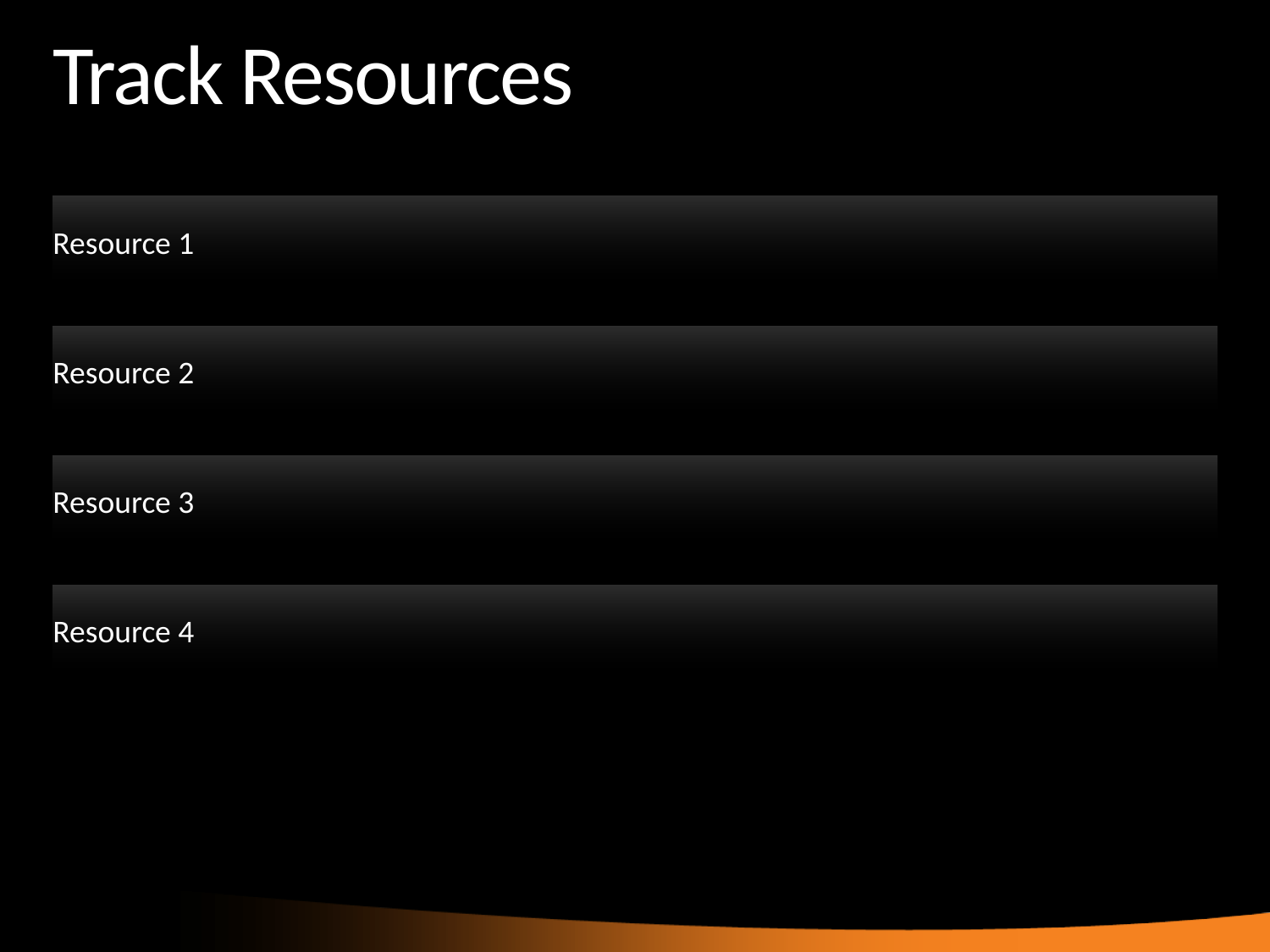

# Track Resources
Resource 1
Resource 2
Resource 3
Resource 4